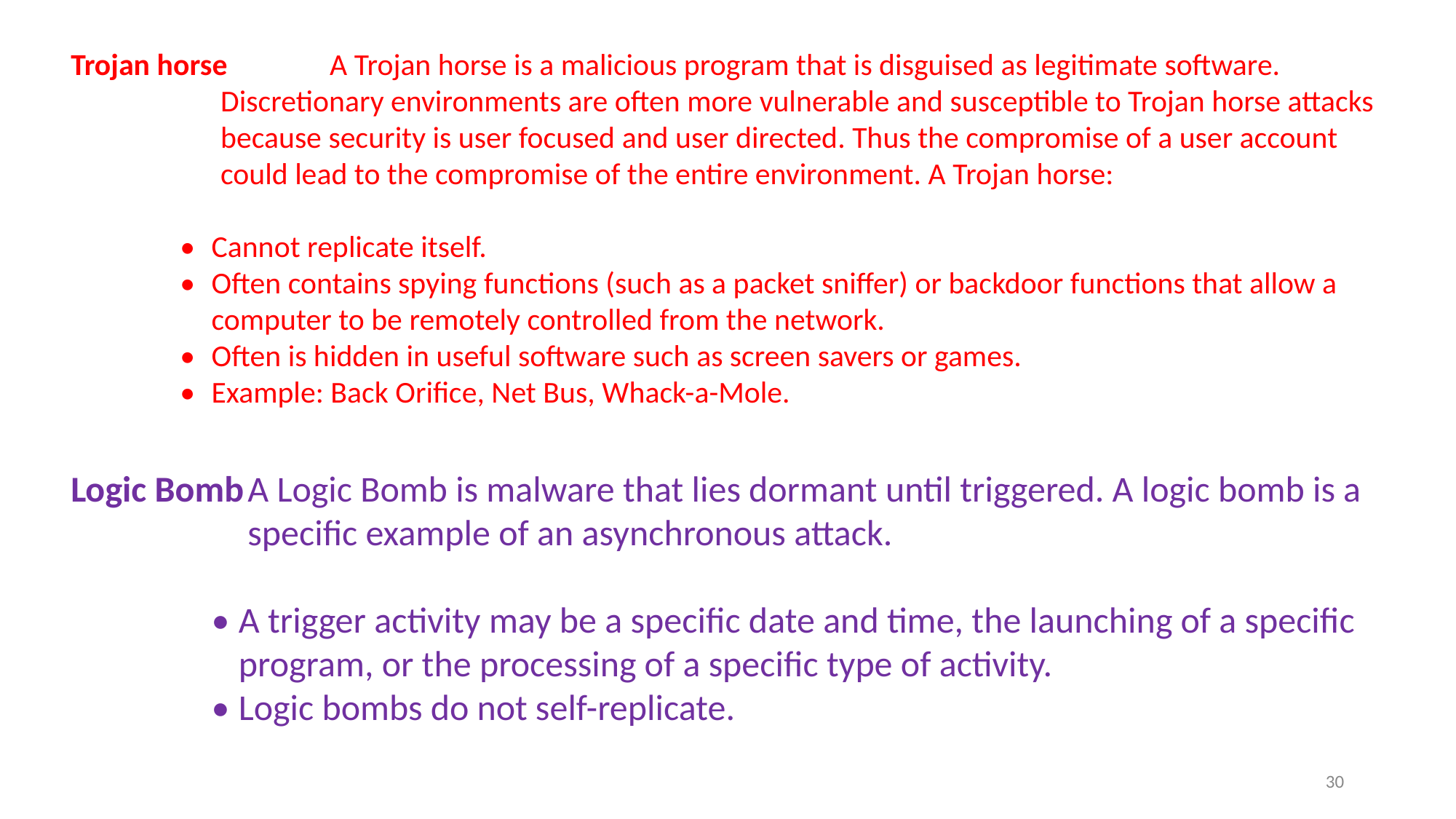

Trojan horse	A Trojan horse is a malicious program that is disguised as legitimate software. Discretionary environments are often more vulnerable and susceptible to Trojan horse attacks because security is user focused and user directed. Thus the compromise of a user account could lead to the compromise of the entire environment. A Trojan horse:

•	Cannot replicate itself.
•	Often contains spying functions (such as a packet sniffer) or backdoor functions that allow a computer to be remotely controlled from the network.
•	Often is hidden in useful software such as screen savers or games.
•	Example: Back Orifice, Net Bus, Whack-a-Mole.
Logic Bomb	A Logic Bomb is malware that lies dormant until triggered. A logic bomb is a specific example of an asynchronous attack.

•	A trigger activity may be a specific date and time, the launching of a specific program, or the processing of a specific type of activity.
•	Logic bombs do not self-replicate.
30